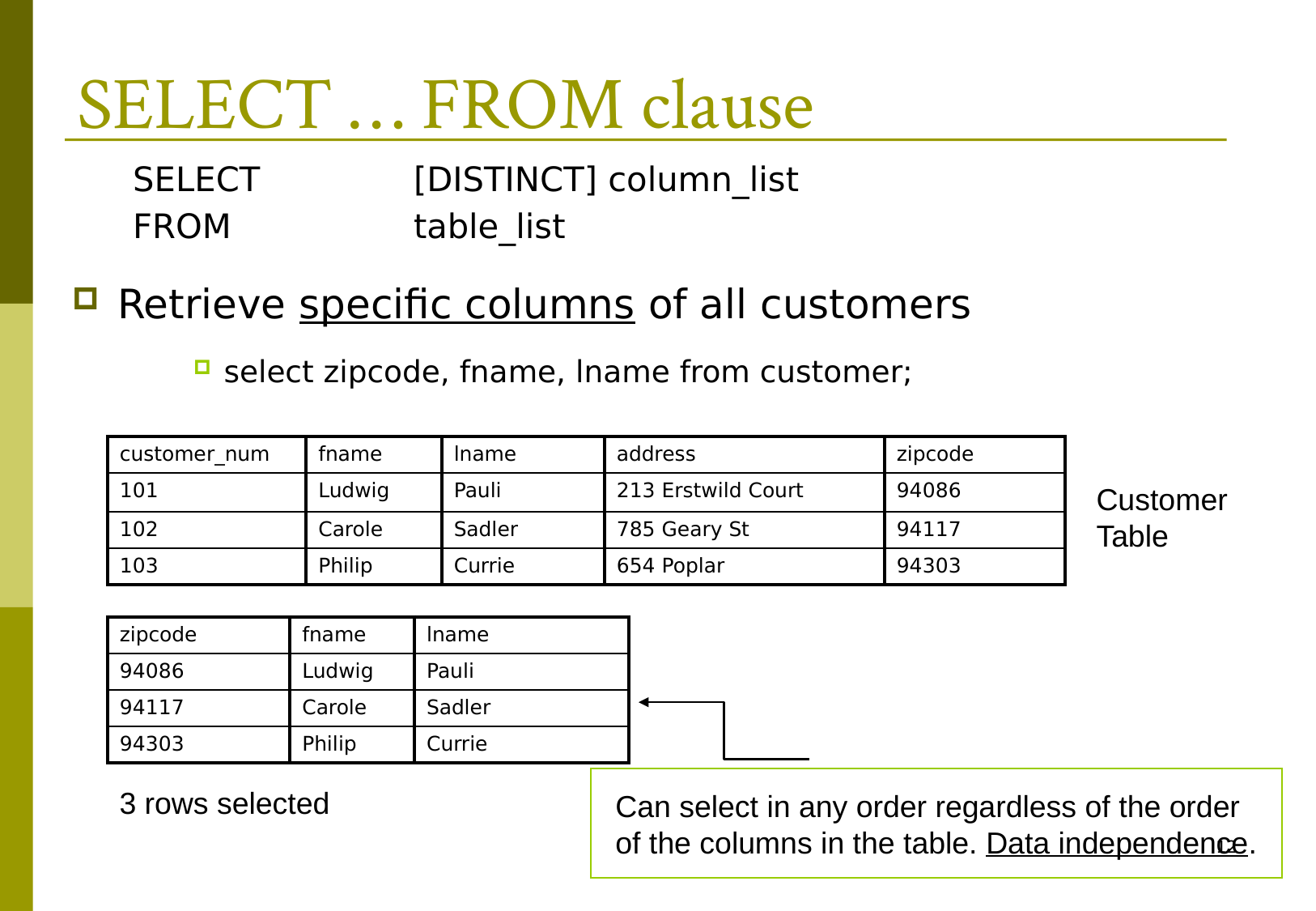

# SELECT … FROM clause
SELECT 		[DISTINCT] column_list
FROM	 	table_list

Retrieve specific columns of all customers

select zipcode, fname, lname from customer;

| customer\_num | fname | lname | address | zipcode |
| --- | --- | --- | --- | --- |
| 101 | Ludwig | Pauli | 213 Erstwild Court | 94086 |
| 102 | Carole | Sadler | 785 Geary St | 94117 |
| 103 | Philip | Currie | 654 Poplar | 94303 |
Customer Table
| zipcode | fname | lname |
| --- | --- | --- |
| 94086 | Ludwig | Pauli |
| 94117 | Carole | Sadler |
| 94303 | Philip | Currie |
Can select in any order regardless of the order of the columns in the table. Data independence.
3 rows selected
12